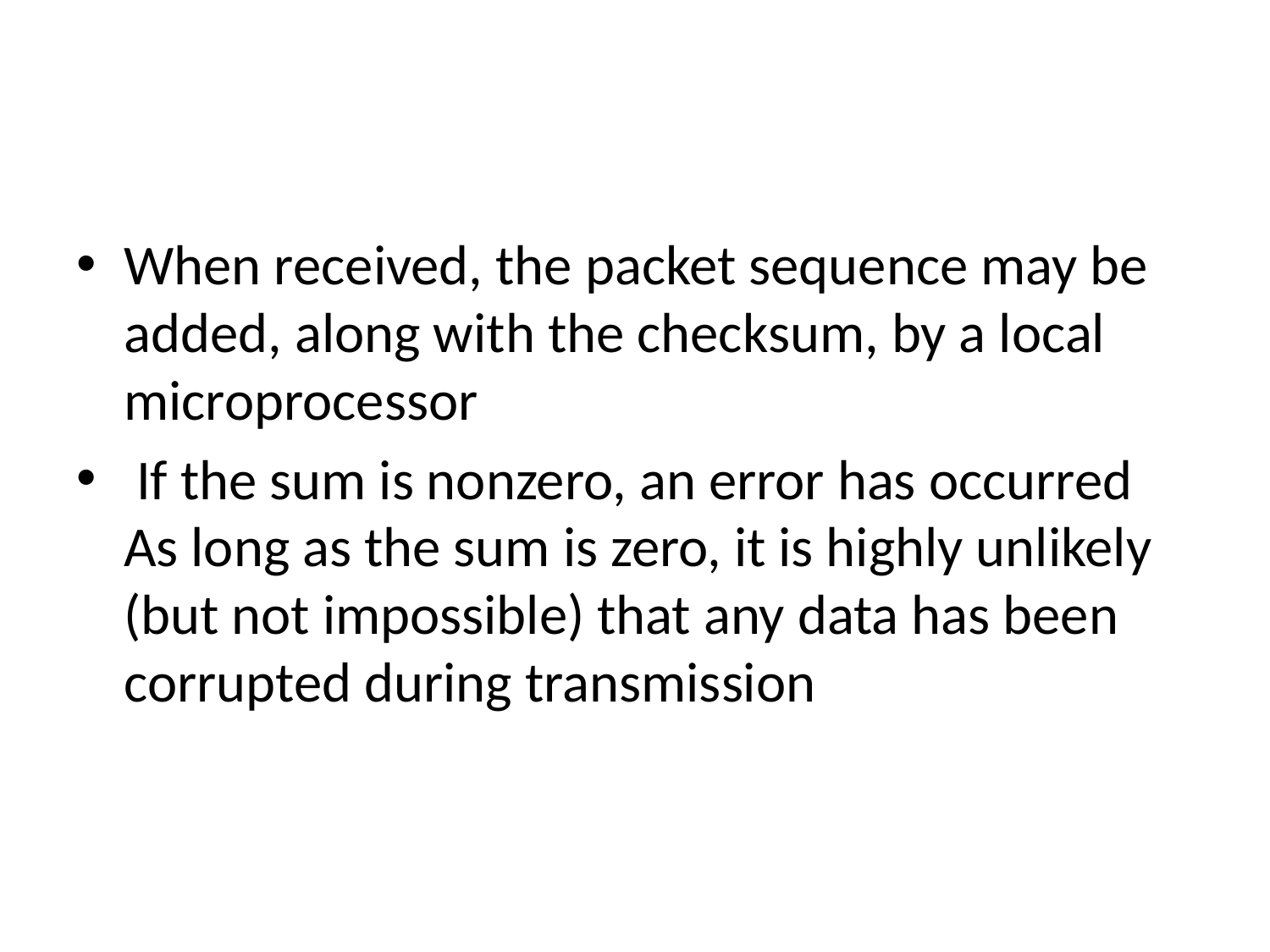

When received, the packet sequence may be added, along with the checksum, by a local microprocessor
 If the sum is nonzero, an error has occurred As long as the sum is zero, it is highly unlikely (but not impossible) that any data has been corrupted during transmission